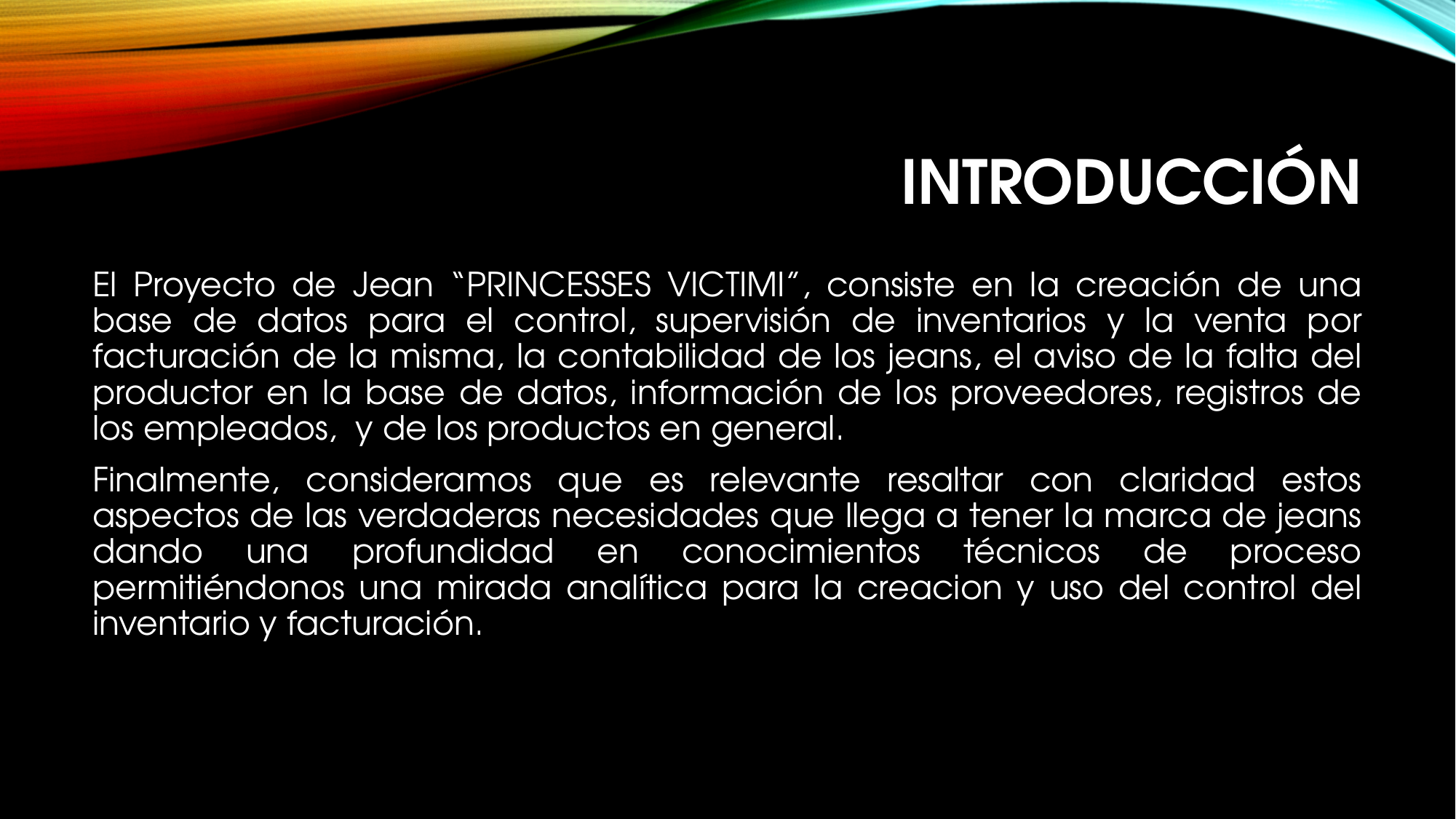

# introducción
El Proyecto de Jean “PRINCESSES VICTIMI”, consiste en la creación de una base de datos para el control, supervisión de inventarios y la venta por facturación de la misma, la contabilidad de los jeans, el aviso de la falta del productor en la base de datos, información de los proveedores, registros de los empleados,  y de los productos en general.
Finalmente, consideramos que es relevante resaltar con claridad estos aspectos de las verdaderas necesidades que llega a tener la marca de jeans dando una profundidad en conocimientos técnicos de proceso permitiéndonos una mirada analítica para la creacion y uso del control del inventario y facturación.